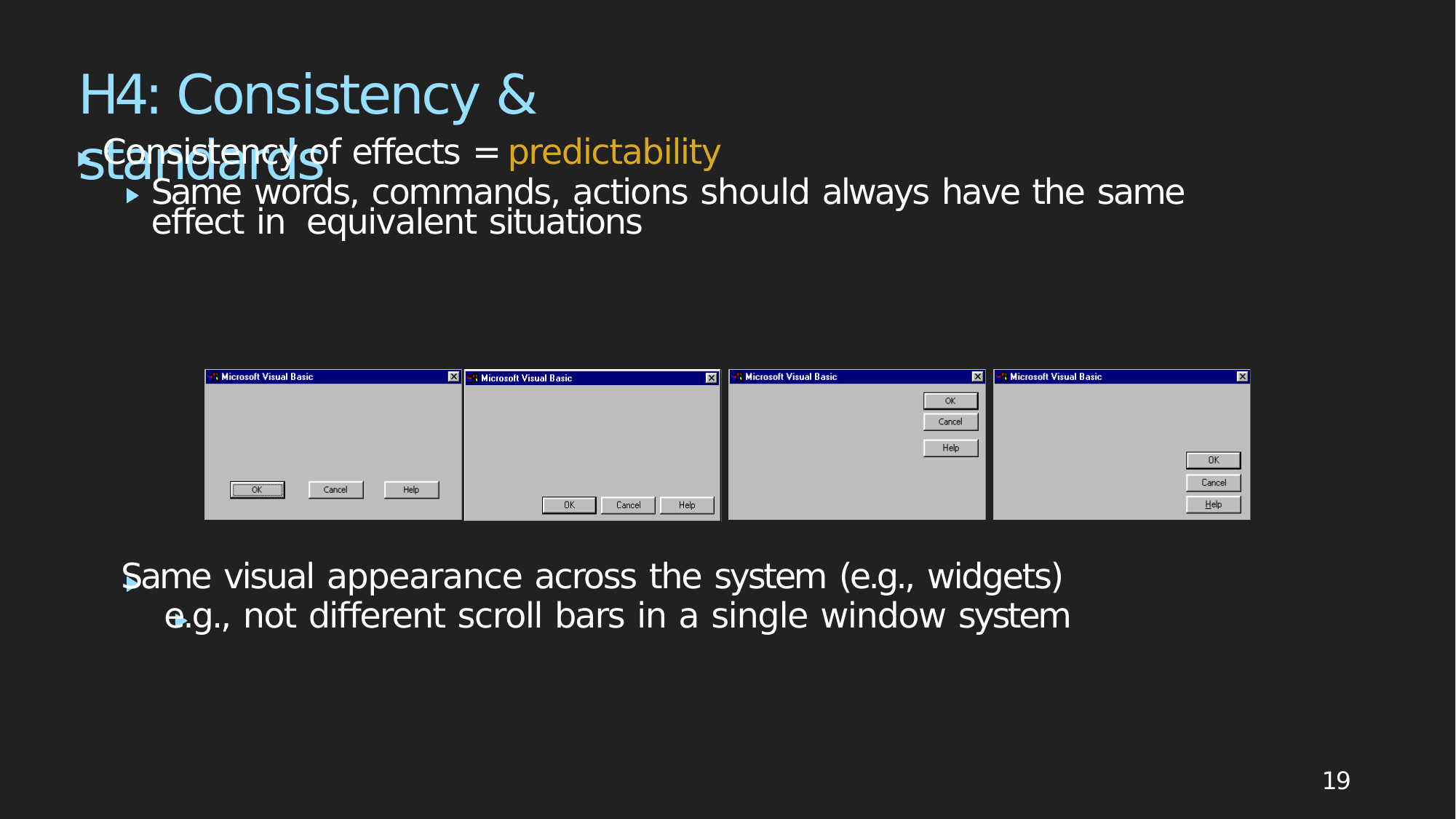

# H4: Consistency & standards
Consistency of effects = predictability
Same words, commands, actions should always have the same effect in  equivalent situations

Same visual appearance across the system (e.g., widgets)
e.g., not different scroll bars in a single window system

19